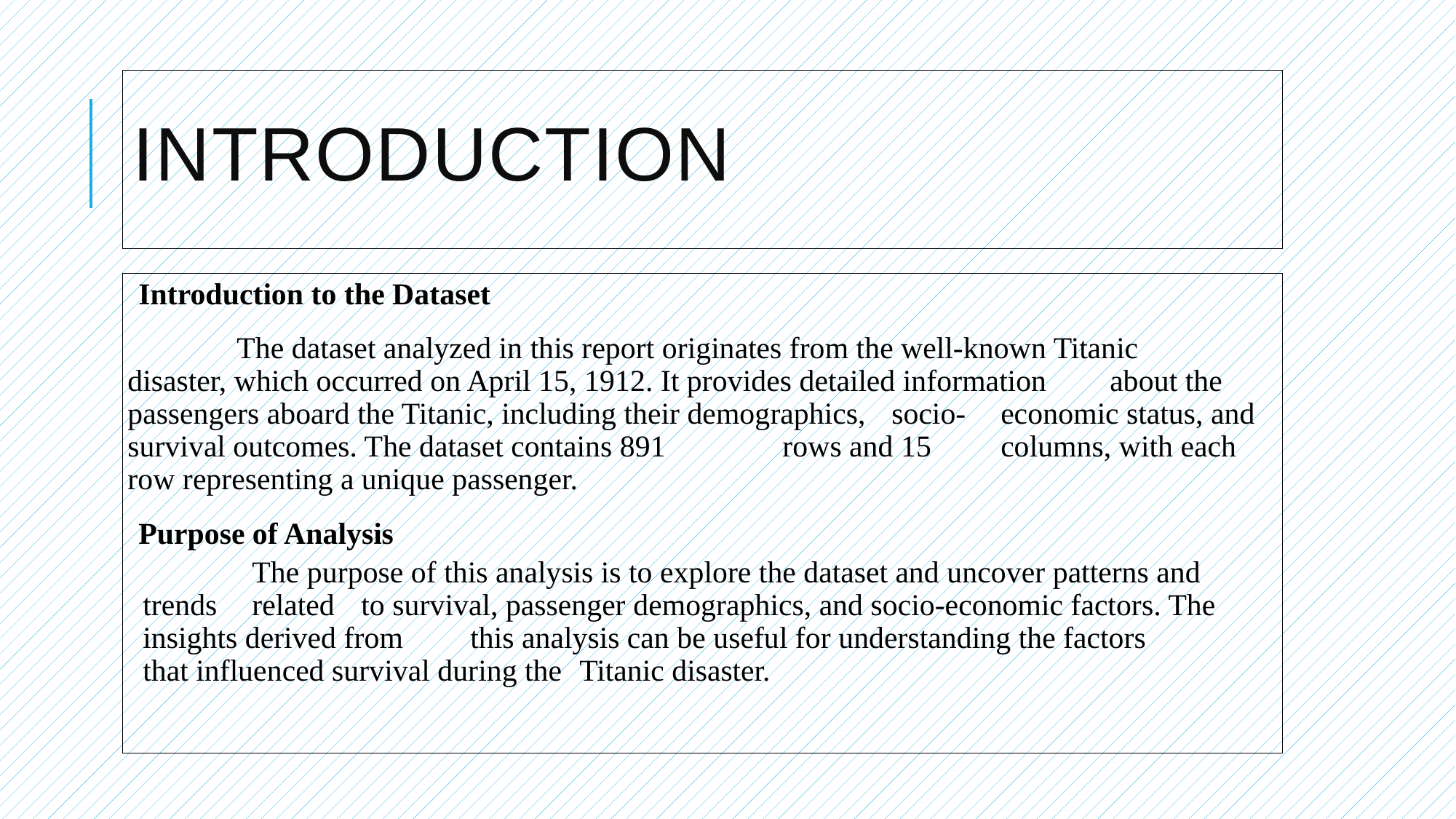

# INTRODUCTION
Introduction to the Dataset
	The dataset analyzed in this report originates from the well-known Titanic 	disaster, which occurred on April 15, 1912. It provides detailed information 	about the passengers aboard the Titanic, including their demographics, 	socio-	economic status, and survival outcomes. The dataset contains 891 	rows and 15 	columns, with each row representing a unique passenger.
Purpose of Analysis
	The purpose of this analysis is to explore the dataset and uncover patterns and trends 	related 	to survival, passenger demographics, and socio-economic factors. The 	insights derived from 	this analysis can be useful for understanding the factors 	that influenced survival during the 	Titanic disaster.